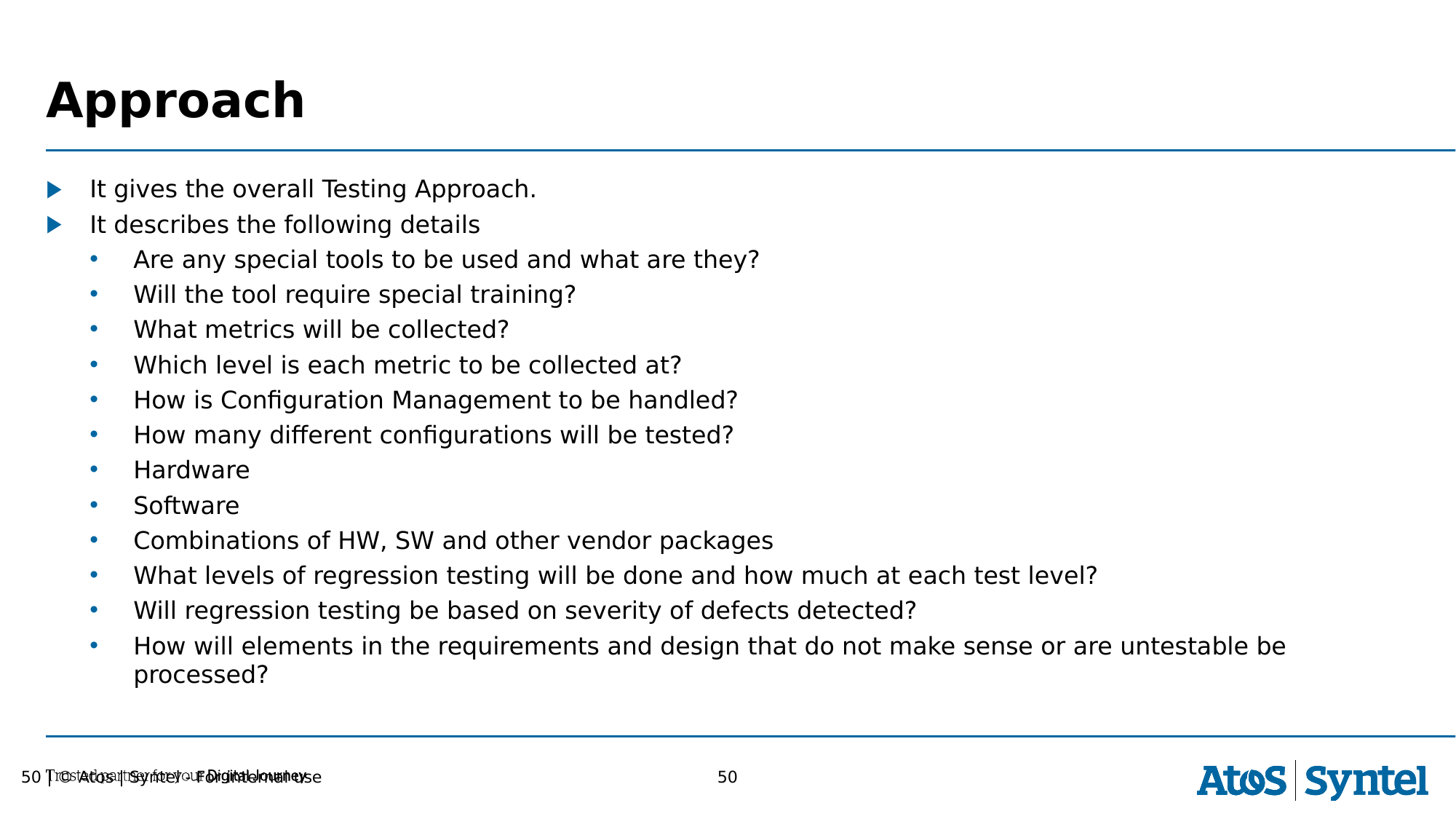

# Approach
It gives the overall Testing Approach.
It describes the following details
Are any special tools to be used and what are they?
Will the tool require special training?
What metrics will be collected?
Which level is each metric to be collected at?
How is Configuration Management to be handled?
How many different configurations will be tested?
Hardware
Software
Combinations of HW, SW and other vendor packages
What levels of regression testing will be done and how much at each test level?
Will regression testing be based on severity of defects detected?
How will elements in the requirements and design that do not make sense or are untestable be processed?